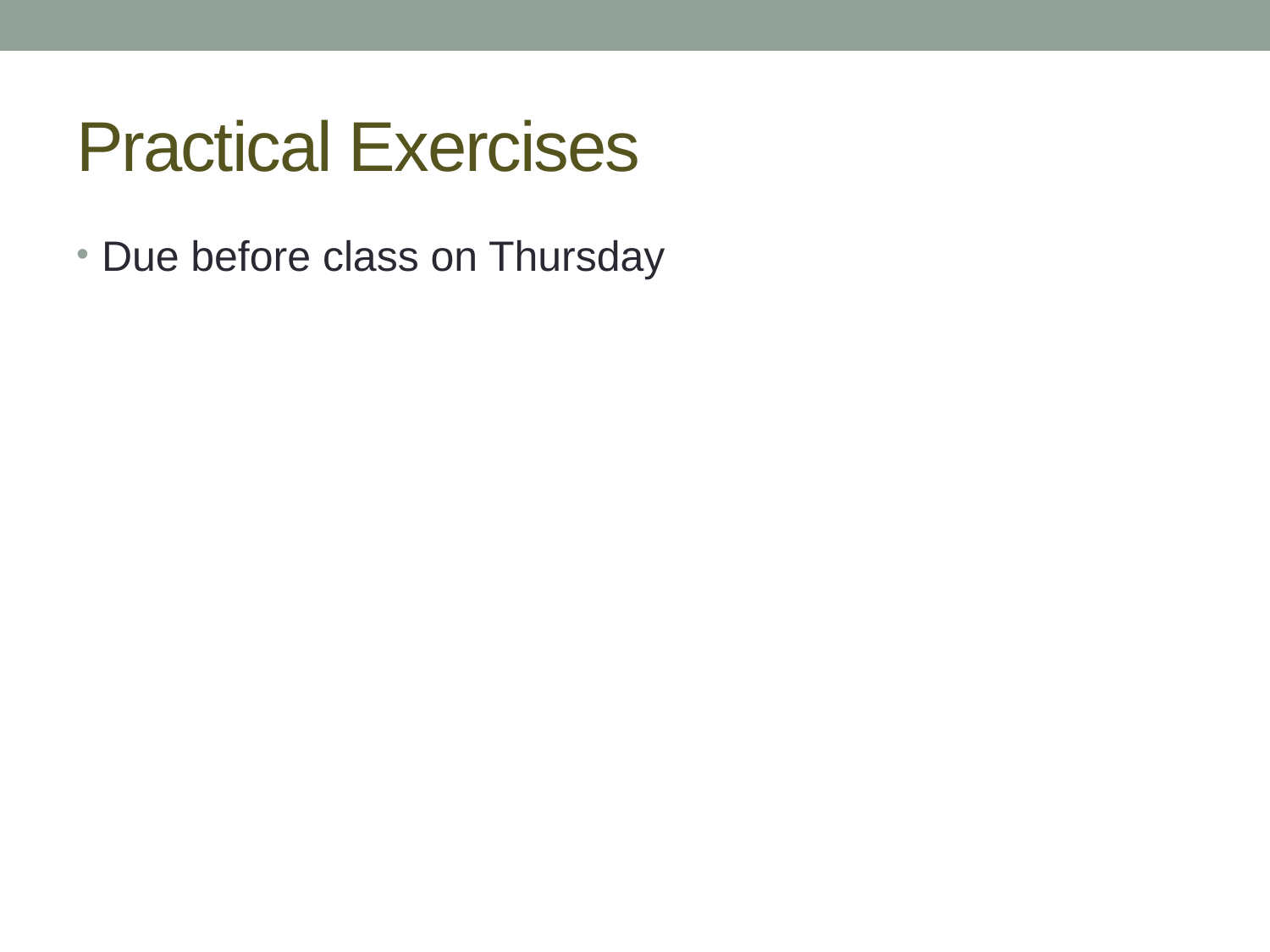

# Practical Exercises
Due before class on Thursday